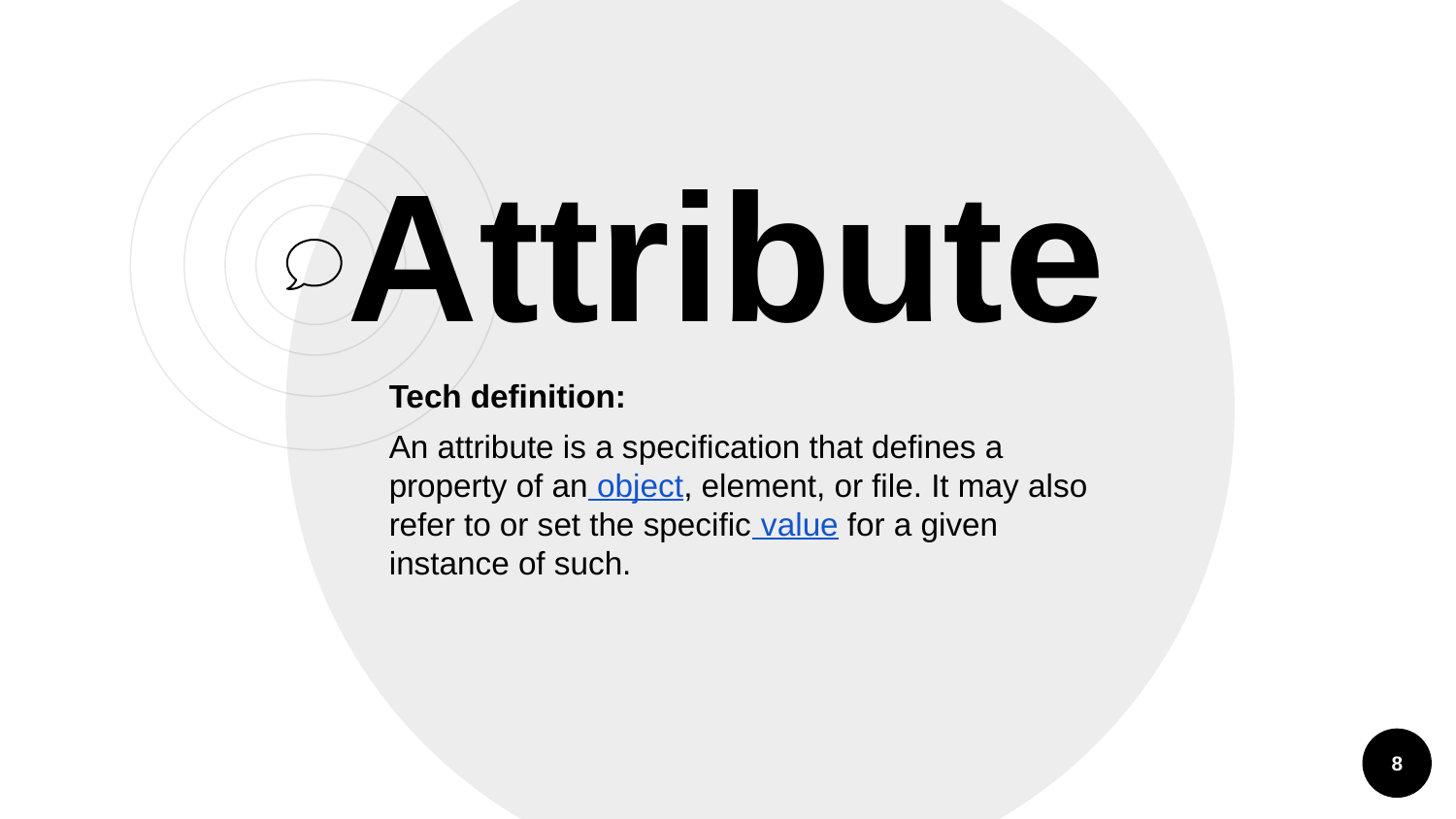

Attribute

Tech definition:
An attribute is a specification that defines a property of an object, element, or file. It may also refer to or set the specific value for a given instance of such.
8